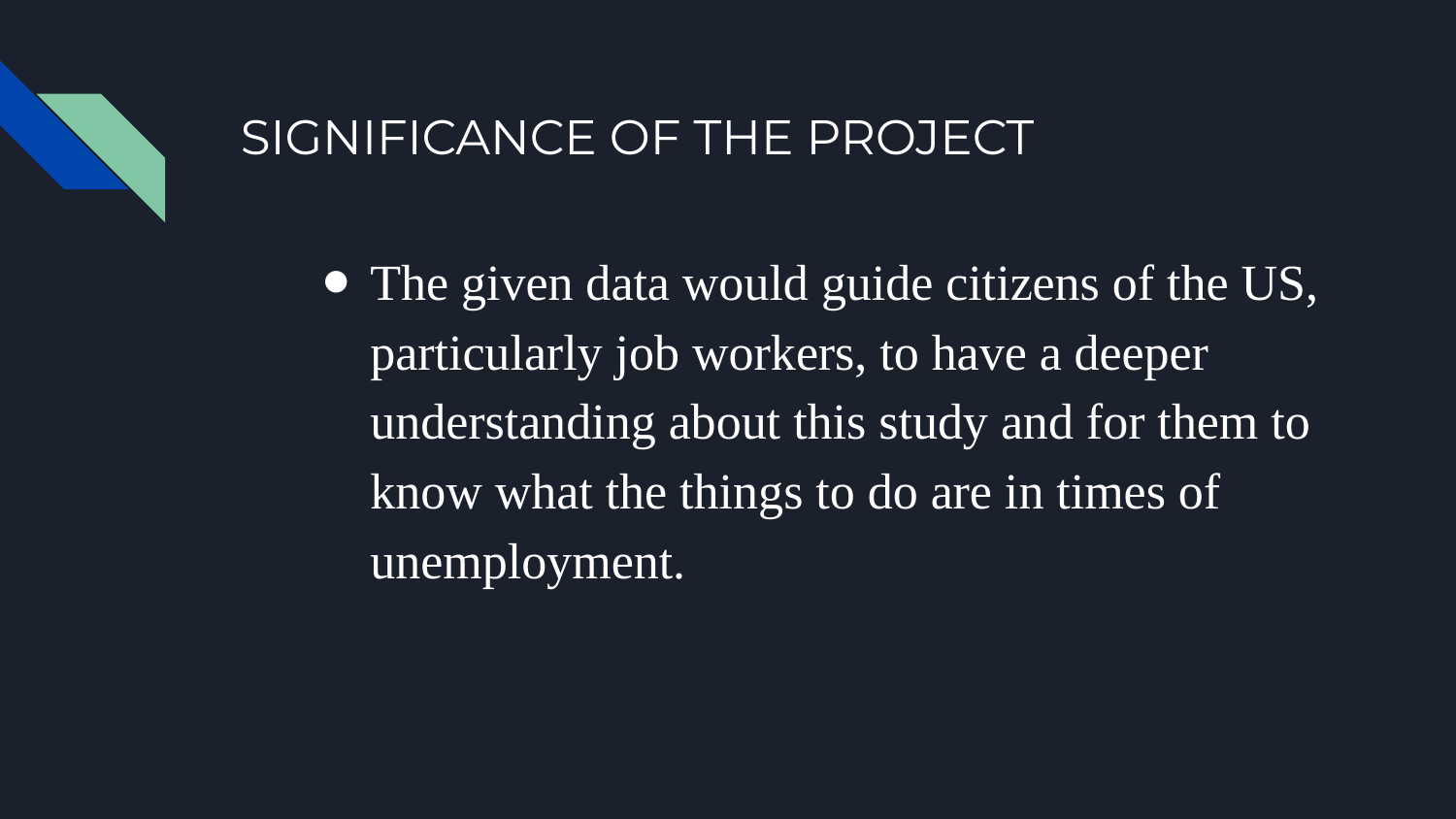

# SIGNIFICANCE OF THE PROJECT
The given data would guide citizens of the US, particularly job workers, to have a deeper understanding about this study and for them to know what the things to do are in times of unemployment.